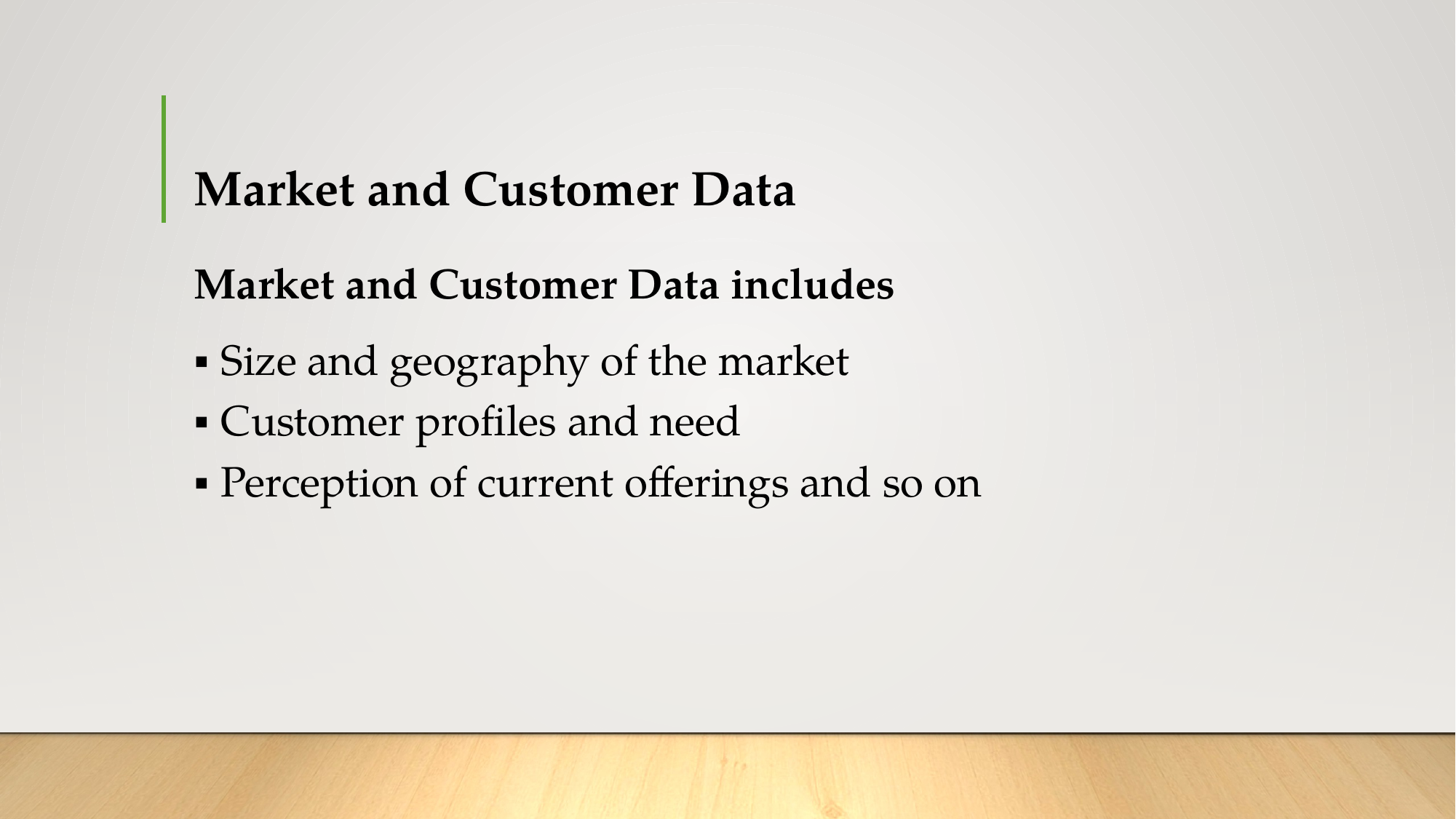

# Market and Customer Data
Market and Customer Data includes
▪ Size and geography of the market
▪ Customer profiles and need
▪ Perception of current offerings and so on